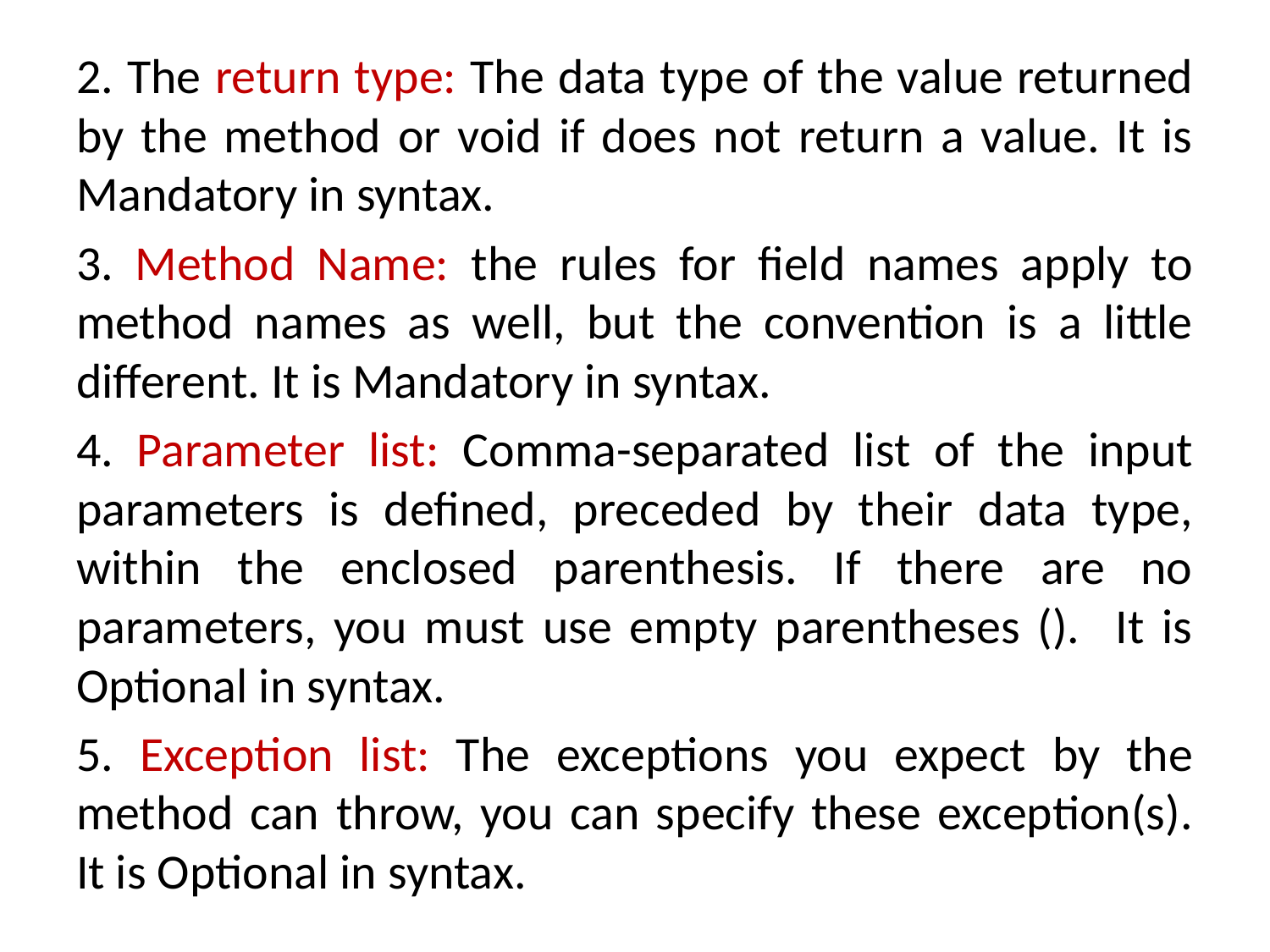

#
2. The return type: The data type of the value returned by the method or void if does not return a value. It is Mandatory in syntax.
3. Method Name: the rules for field names apply to method names as well, but the convention is a little different. It is Mandatory in syntax.
4. Parameter list: Comma-separated list of the input parameters is defined, preceded by their data type, within the enclosed parenthesis. If there are no parameters, you must use empty parentheses ().  It is Optional in syntax.
5. Exception list: The exceptions you expect by the method can throw, you can specify these exception(s). It is Optional in syntax.